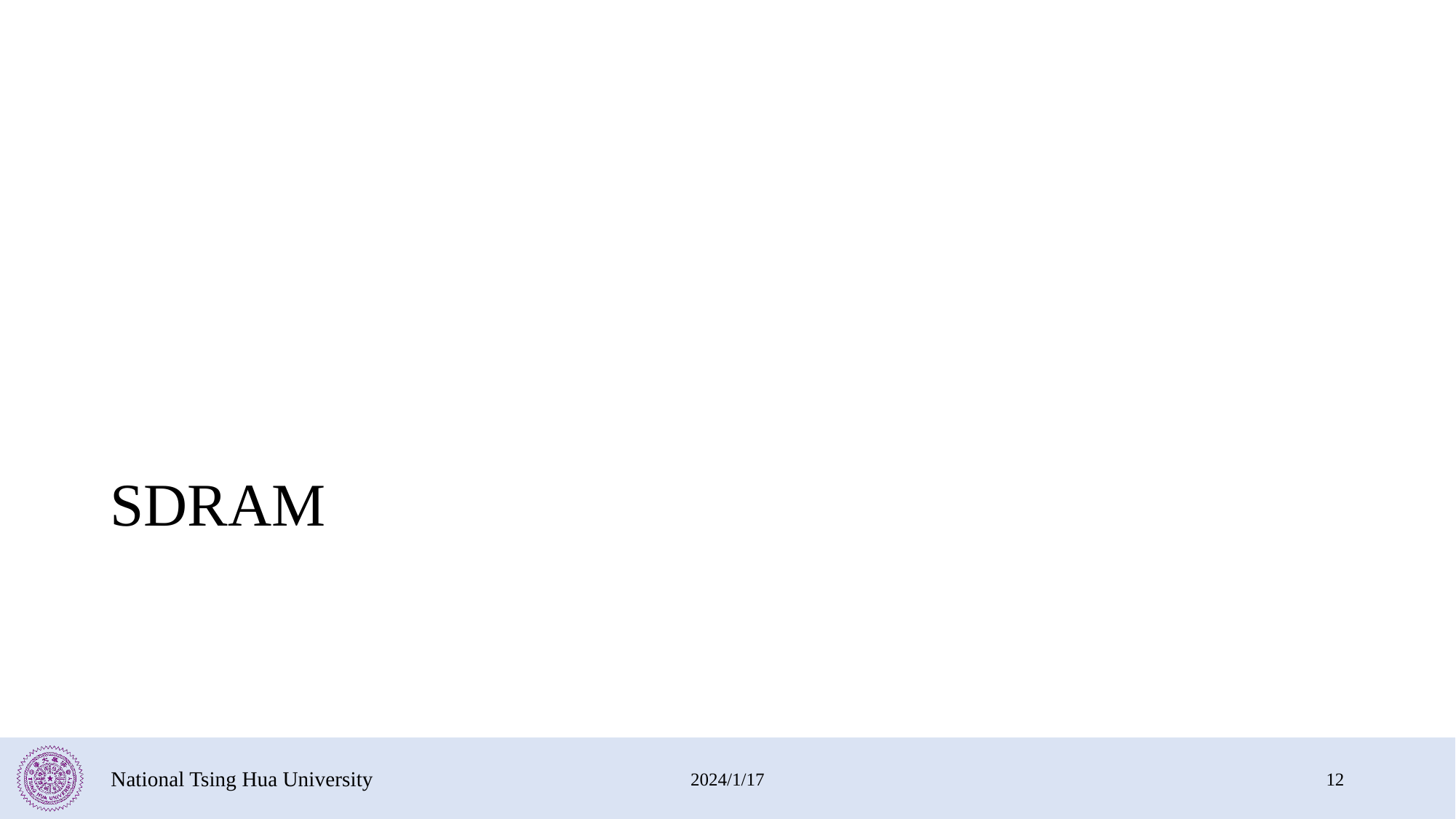

# SDRAM

National Tsing Hua University
2024/1/17
12